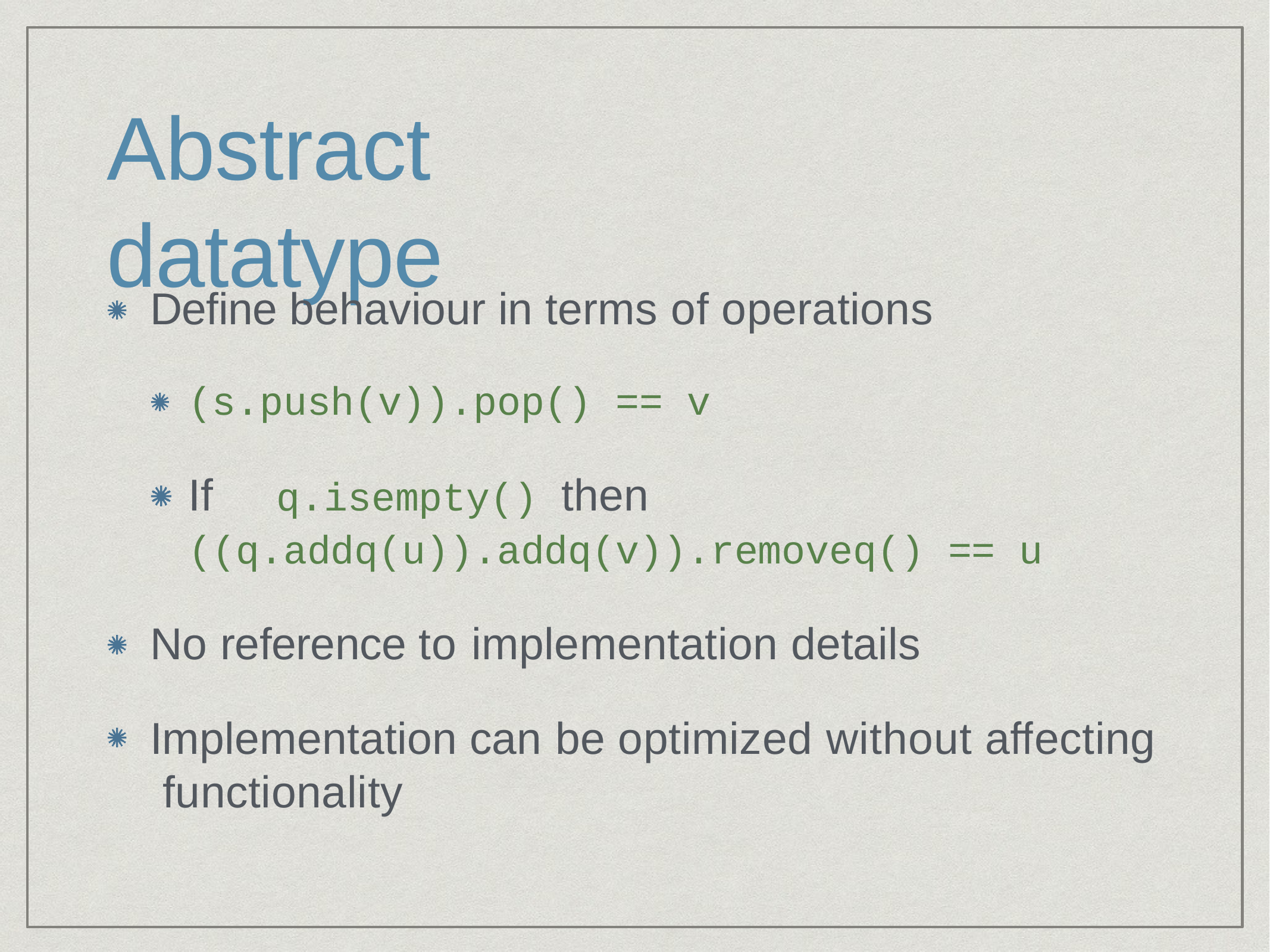

# Abstract datatype
Define behaviour in terms of operations
(s.push(v)).pop() == v
If	q.isempty() then
((q.addq(u)).addq(v)).removeq() == u
No reference to implementation details
Implementation can be optimized without aﬀecting  functionality